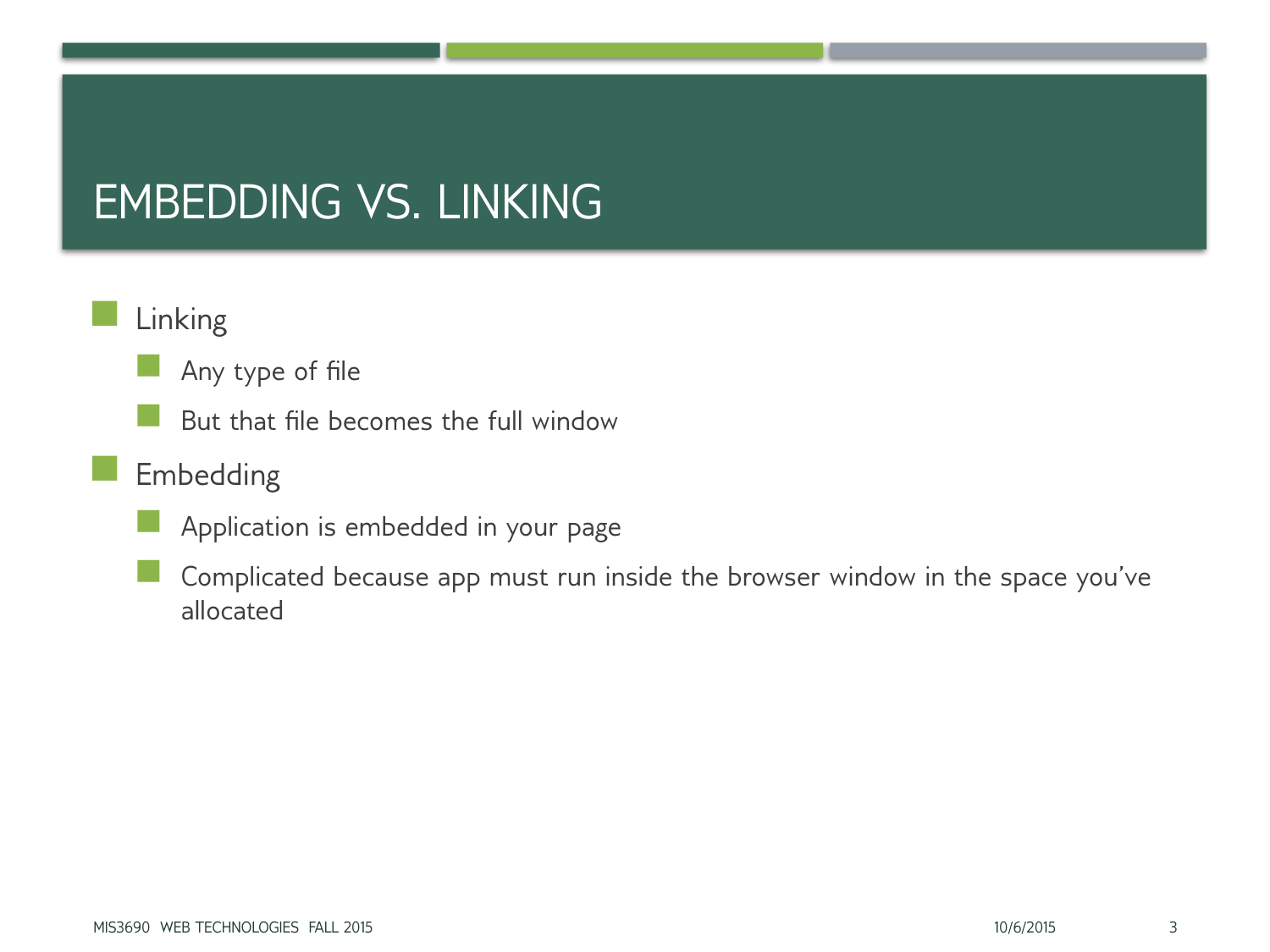

# Embedding vs. Linking
Linking
Any type of file
But that file becomes the full window
Embedding
Application is embedded in your page
Complicated because app must run inside the browser window in the space you’ve allocated

MIS3690  Web Technologies  Fall 2015
10/6/2015
3